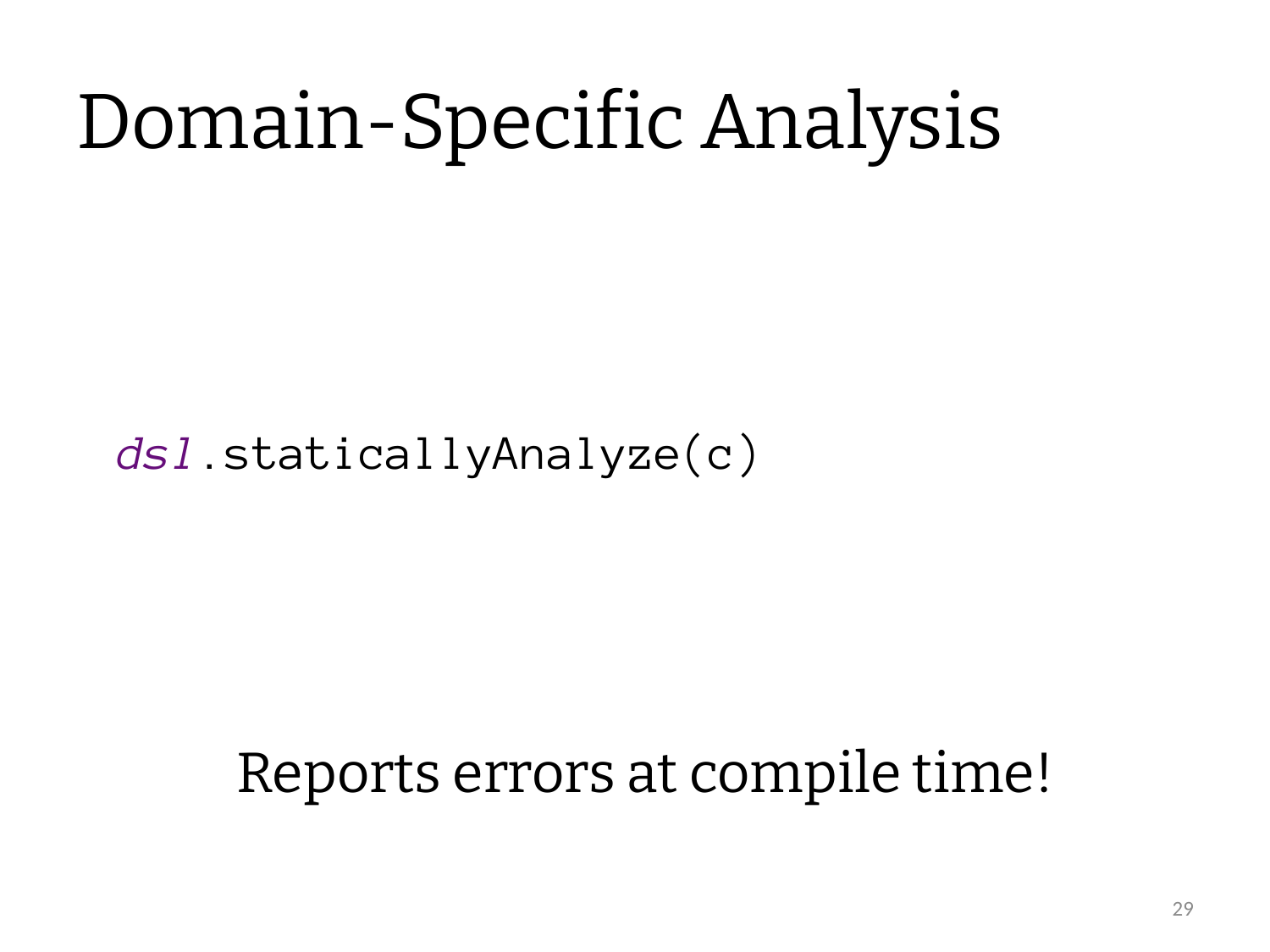

# Domain-Specific Analysis
dsl.staticallyAnalyze(c)
Reports errors at compile time!

29